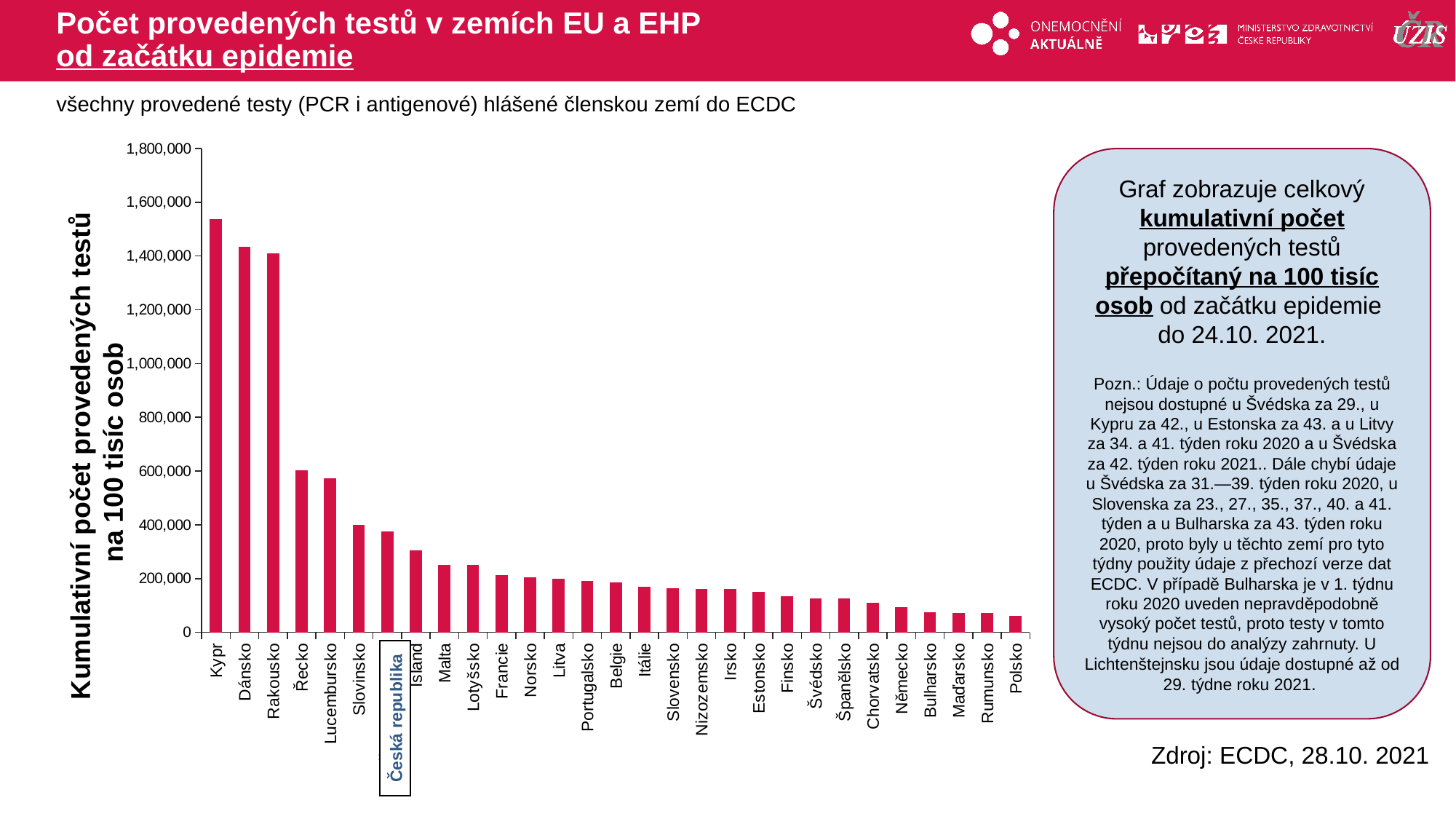

# Počet provedených testů v zemích EU a EHP od začátku epidemie
všechny provedené testy (PCR i antigenové) hlášené členskou zemí do ECDC

### Chart

| Category | testy |
|---|---|
| Kypr | 1536052.4997043936 |
| Dánsko | 1431699.7961277144 |
| Rakousko | 1407457.5803521916 |
| Řecko | 602604.7143437577 |
| Lucembursko | 571342.4840442863 |
| Slovinsko | 399222.80151212314 |
| Česká republika | 373513.548188371 |
| Island | 302646.0039436032 |
| Malta | 249486.3612689578 |
| Lotyšsko | 248880.96767006957 |
| Francie | 211835.93053236787 |
| Norsko | 204327.53680429544 |
| Litva | 197615.93219975018 |
| Portugalsko | 190573.37239480263 |
| Belgie | 185141.1853739312 |
| Itálie | 168900.85304377382 |
| Slovensko | 164172.63648311349 |
| Nizozemsko | 160364.3411765618 |
| Irsko | 159912.88040544352 |
| Estonsko | 150010.4591806022 |
| Finsko | 134071.59295834502 |
| Švédsko | 124780.63369872679 |
| Španělsko | 123985.02013854549 |
| Chorvatsko | 107655.0854881455 |
| Německo | 93680.67831851616 |
| Bulharsko | 74147.57025911885 |
| Maďarsko | 71548.78343125347 |
| Rumunsko | 71058.64304931315 |
| Polsko | 58990.54374058074 |
Graf zobrazuje celkový kumulativní počet provedených testů přepočítaný na 100 tisíc osob od začátku epidemie
do 24.10. 2021.

Pozn.: Údaje o počtu provedených testů nejsou dostupné u Švédska za 29., u Kypru za 42., u Estonska za 43. a u Litvy za 34. a 41. týden roku 2020 a u Švédska za 42. týden roku 2021.. Dále chybí údaje u Švédska za 31.—39. týden roku 2020, u Slovenska za 23., 27., 35., 37., 40. a 41. týden a u Bulharska za 43. týden roku 2020, proto byly u těchto zemí pro tyto týdny použity údaje z přechozí verze dat ECDC. V případě Bulharska je v 1. týdnu roku 2020 uveden nepravděpodobně vysoký počet testů, proto testy v tomto týdnu nejsou do analýzy zahrnuty. U Lichtenštejnsku jsou údaje dostupné až od 29. týdne roku 2021.
Kumulativní počet provedených testů
na 100 tisíc osob
Česká republika
Zdroj: ECDC, 28.10. 2021